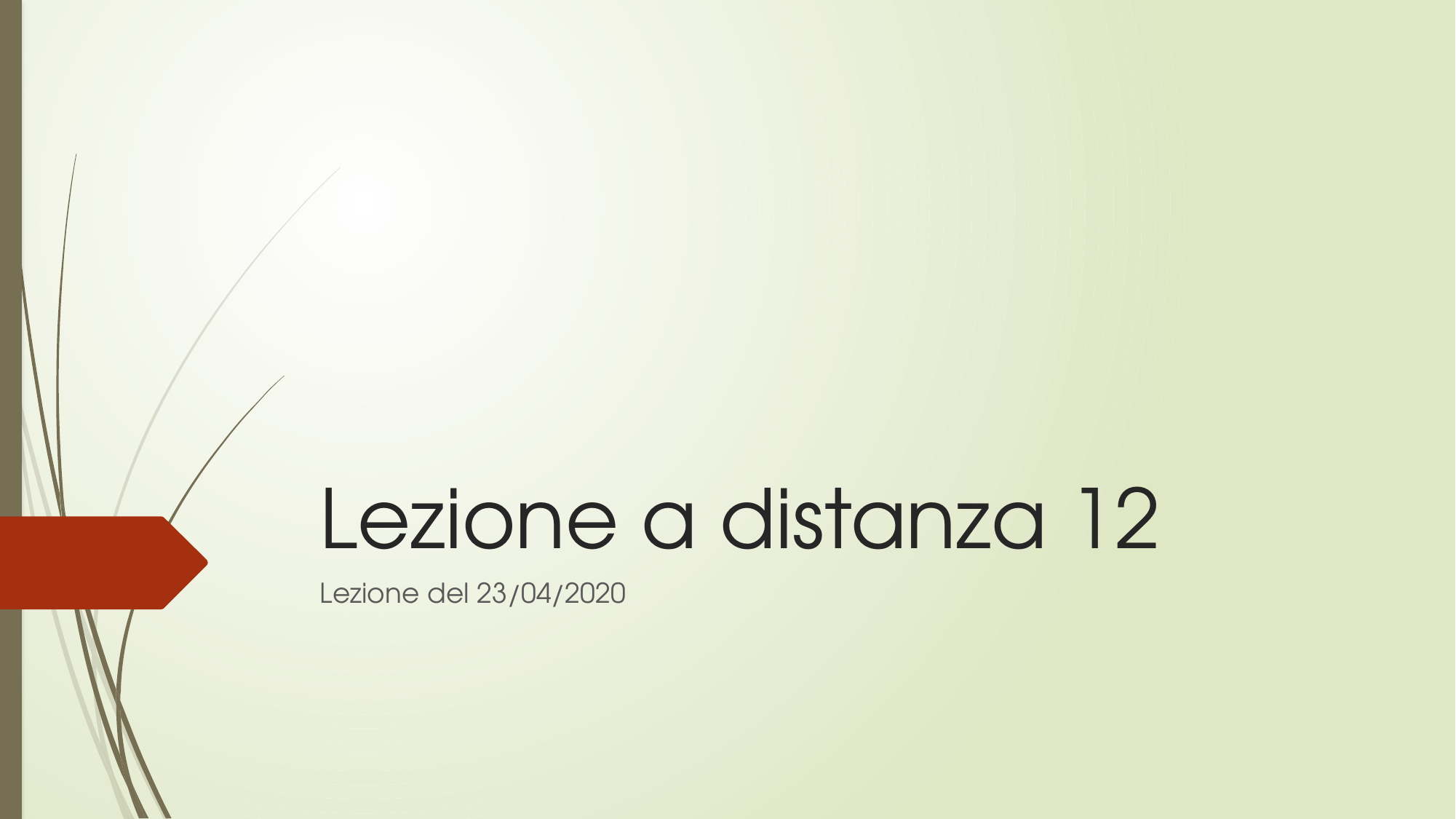

# Lezione a distanza 12
Lezione del 23/04/2020